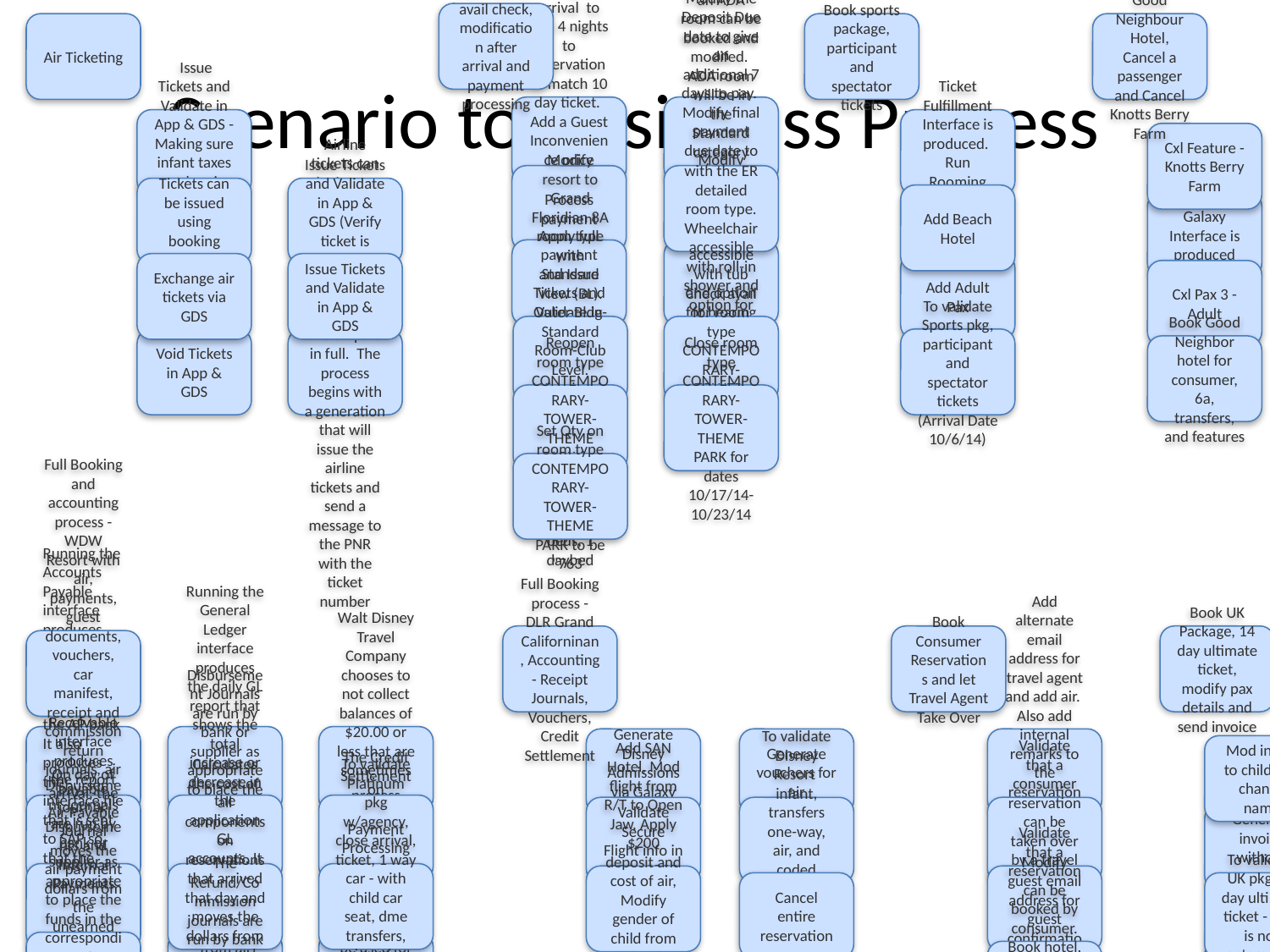

ADA Room, avail check, modification after arrival and payment processing
Air Ticketing
Book sports package, participant and spectator tickets
Book a Good Neighbour Hotel, Cancel a passenger and Cancel Knotts Berry Farm
Costco Package validating direct consumer, dining, theme park tickets, gift card, travel and component modifications
AAA Agency agency/Package, processing check payments and Avail check on closing ADA roomtypes
International Agency Booking, with fax communication and Pax cancellation
Aulani booking with insurance, agency, air and modification of arrival dates and remarks
Close in Arrival, modifying dates, adding and modifying air components
Book Grand Californian, air, cancel pax, modify air and issue tickets
# Scenario to Businesss Process
Modify return date for entire package after guest arrival  to add 4 nights to reservation to match 10 day ticket.  Add a Guest Inconvenience price adjustment to cover the increase in the package price.  Validate Air Penalties were applied, Suppress/Remove
Modify the Deposit Due date to give an additional 7 days to pay.  Modify final payment due date to give an additional 2 days to pay.  Also remove Free Form remark if allowed
 Issue Tickets and Validate in App & GDS - Making sure infant taxes are showing (no vouchers, no check)
Ticket Fulfillment Interface is produced.  Run Rooming List (Manifest)
Transfer booking from one agency to another
Modify air requesting specified Fare Basis Code, change flight SSR information
Cxl Feature - Knotts Berry Farm
Booking Package that is built under a unique entity "Costco", validating direct consumer, a dining component, theme park ticket, and gift card
Cancel Pax 4 on GDS, Cancel Pax 4 on reservation via Cxl by Transaction (which cancels the inventory and then the price lines would need to be modified)
Payment Interface to Dreams for Aulani reservation
Add Check payment and add free form remark
Process payment
To validate an ADA room can be booked and modifed.  ADA room will be in the Standard category with the ER detailed room type. Wheelchair accessible with roll-in shower and option for hearing accessibility. 2 queen beds, 1 bunk-size pull down. (Specify Car
Tickets can be issued using booking prices
Issue Tickets and Validate in App & GDS (Verify ticket is issued with UATP card)
Changed air from Open jaw to Round trip
Add Beach Hotel
Cancel passenger from entire reservation
Galaxy Interface is produced
Send email confirmation
Book CAA/International Agency, Air from Fairbanks on AS, car, and ins, applying cc to 2 guest and confirming air amount is displayed in deposit amount
Validate Price, Commission
To validate AAA agency/pkg, 10 day ticket and booking air for more than 6 passengers
Apply full payment and Issue Tickets and Validate in App & GDS
Modify room to 9R Standard View. Wheelchair accessible with tub and option for hearing accessibility. 2 queen beds, 1 bunk-size pull down
Exchange air tickets via GDS
Issue Tickets and Validate in App & GDS
Add Adult Pax
Change age of child to 8years
Cxl Pax 3 - Adult
Validate that travel dates and # of days on theme park tickets can be changed, add air.  Validating component modification
Book 4 adults in 1 room @ Grand Californian, 3 day park hopper
Mod Arrival date to be one day later (4 nights) on all product
Mod Package
Change Car pickup and drop off locations (pickup date 3 days after arrival for 3 nights)
Modify resort to Grand Floridian 8A room type with Standard View (BL). Outer Bldg-Standard Room-Club Level. Wheelchair accessible with roll-in shower and option for hearing accessibility. 2 queen beds, 1 daybed
Check avail for room type CONTEMPORARY-TOWER-THEME PARK
Void Tickets in App & GDS
Airline tickets can be issues either by individual reservation/PNR or in a batch of reservations that have the air paid in full.  The process begins with a generation that will issue the airline tickets and send a message to the PNR with the ticket number
To validate Sports pkg, participant and spectator tickets (Arrival Date 10/6/14)
Remove Remark, add different Remark, Send Deposit Due Notice
Add child to reservation age 4 years
Book Good Neighbor hotel for consumer, 6a, transfers, and features
Process Check Payment
Modify to add air by requesting specific class of service, add OSI remarks
Reopen room type CONTEMPORARY-TOWER-THEME PARK for dates 10/17/14-10/23/14
Close room type CONTEMPORARY-TOWER-THEME PARK for dates 10/17/14-10/23/14
 To validate Aulani w/agency, ins, air - Add full name to Pax 2, Gender and DOB is entered for each passenger
Changed dates (book 2days prior to arrival), and added air
Set Qty on room type CONTEMPORARY-TOWER-THEME PARK to be "763"
To validate close in arrival (book 1 day prior to arrival), Land portion should be confirmed, should receive error when attempting to book the air
Full Booking process - DLR Grand Californinan, Accounting - Receipt Journals, Vouchers, Credit Settlement
Book Consumer Reservations and let Travel Agent Take Over
Book UK Package, 14 day ultimate ticket, modify pax details and send invoice
Set-up Transportation
Set-up Buffalo Bill's Wild West Show
Full Booking and accounting process - WDW Resort with air, payments, guest documents, vouchers, car manifest, receipt and commission return journals, air payable journal, Disbursements and Internal Payments
Book reservation for US Agency
Book, Mod and Cancel Air (fromToronto)
Eurostar
Set-up multiple shows and multiple seat types per show at Buffalo Bill's Wild West Show.
Refund overpaid balance via invoice.
At 30 days prior to arrival, process the payment using the credit card that was provided at time of booking
Reinstate Reservation - Guest calls in with payment and the reservation is already auto cancelled. He requests that the reservation be reinstated
Running the Accounts Receivable interface produces the report of invoices generated that day to the AR bank
Disbursement Journals are run by bank or supplier as appropriate to place the funds in the corresponding GL Account
Walt Disney Travel Company chooses to not collect balances of $20.00 or less that are sometimes on reservations due to modifications or miscalculation of payment
Generate Disney Admissions via Galaxy Interface
Generate vouchers for air
Add alternate email address for travel agent and add air.  Also add internal remarks to the reservation stating that the guest authorized the travel agency to take over the reservation
Mod infant to child and change name
Modify Room type from Admiral Lake Side to Standard
Book a reservation using a US Agency for 5 nights and 6 day tickets at Disney's Newport Bay Club in an Admiral Lake Side Room.  Take payment information however payment is not processed at time of booking.
Ferry
Ability to run reports of auto cancelled reservations
Running the Accounts Payable interface produces the report of payments generated that day to the AP bank
It also produces the interface file that is sent to SAP so that the appropriate checks can be produced and mailed
This covers both Commission payments to travel agencies and Supplier payments to vendors
Running the General Ledger interface produces the daily GL report that shows the total increase or decrease in the application GL accounts. It also produces the interface file that is sent to SAP to record the changes to the GL accounts appropriately
Payment Processing
Validate Secure Flight info in GDS - *P3D
To validate Disney Resort  infant, transfers one-way, air, and coded remark - Validate airline Bag Fee
Validate that a consumer reservation can be taken over by a travel agent and commission added to reservation
Generate invoice without payment
Configure Mandatory and Non-Mandatory Information for Distribution Channels
Generate confirmation is generated by email
Ability to generate all reservations eligible for auto cancel based on booking date, payment status, agency status, product set up
On day of arrival, the Air Payable Journal moves the air payment dollars from the unearned accounts to the appropriate Air Revenue and Cost accounts
Calculates the cost of all components on reservations that arrived that day and moves the dollars from unearned accounts to the appropriate cost accounts
To validate Platinum pkg w/agency, close arrival, ticket, 1 way car - with child car seat, dme transfers, ins, air (code share) w/infant, features, coded remark
Add SAN Hotel, Mod flight from R/T to Open Jaw, Apply $200 deposit and cost of air, Modify gender of child from M to F, Modify Date of birth for pax#1, Add lap infant ( without a dob)
Modify guest email address for guest confirmations
Cancel entire reservation
To validate UK pkg, 14 day ultimate ticket - DOB is not entered for infant
Ensure that reservation is showing in "C" status, with no money.  Ability to create a report of all reservations eligible for auto cancel based on date booked, payment status, agency status, and product set up
Provide Interface
Disbursement Journals are run by bank or supplier as appropriate to place the funds in the corresponding GL Account. The output file provides a report of all transactions per bank/supplier as needed by the business
Recognizes the revenue from all components on reservations that arrived that day
The Credit Settlement process produces both a report and the interface file.  The report can be used for research and guest issue resolution.  If actual credit card numbers are contained on the report they must be truncated
Book Room Only Reservation for Passholders
Validate that a reservation can be booked by consumer. Book hotel, tkts, transfers.  Include email address sandyg@hotmail.com for guest confirmations
Mod Return Date
Modify dates to be outside of validity dates for a Sports pkg (negative test)  (pkg dates - 10/4-10/12) - **Change seats
Commission payments to travel agencies are generated after the guest travels
The Refund/Commission journals are run by bank for reporting purposes and move dollars into the appropriate Cost Accounts.  **Same process for both commissions and refunds
ARC Report
Book a reservation with a Fantasy Passholder discount at the Disneyland Hotel in a standard room.  Pay by Credit Card.
Air from Toronto w/infant to validate infant taxes. (Arrival Date 10/6/14)
Book a reservation for a tour operator using Net Rate including setting a discount
Guest final documents are generated and a file is sent to the vendor for processing
Walt Disney Travel Company sends a deposit file to the WDW CRS system (DREAMS) each night with the net payment for the package components fulfilled by the resort front desk
Receipt Journals are processed by payment banks for reporting purposes.  Each payment received and processed to a bank will be picked up by the appropriate Receipt Journal
Requirements not Covered in Scenarios
Reporting Discussion
Set-up cancellation charges based on days out
Disbursements can be generated by date, range of dates, contract, bank, or supplier depending on business need
Apply Payment - GC payment for $25 from Pax 4 & DS Payment for balance
Payment reminders are sent for reservations 35 days prior to arrival if full payment has not been received
Travel Refund payments are generated for overpayments not counting commission
Cxl car
Prepaid Air Payable Journal
Modify the room type to a lower room type so that a refund is due.  Do not charge a penalty.
Car Rental Manifest
Validate special features of Fastpasses exclusive to hotel, restricted access by role to suites, VEA, and add-ons where additional items need to be specified; Cash Agency- UK
Validate creating a Travel Wish and booking a Travel Wish using Selected and Associated Hotels with Ferry Crossing as well as halfboard with one day paying for buffalo bill's.
Validate online booking with transportation for a UK consumer direct.
Validate Online Travel Agency with Indirect Eurostar
To validate Disney & Beach Resort w/agency, Packages, Admission and Open Jaw Air
To validate Insurance can be kept on reservation after cancellation
Validate DLP Multi Currency Booking, book a package with room/tickets and add Eurostar; UK Credit Agency
Validate business rules for multiple rooms
Validate Special Needs, Car Rental, Specialty add-ons, and multi language/multi currency
Manually Print airline tickets and mail by post to guest
Cancel reservation 5 days prior to travel
Cancel Reservation in full prior to eurostar being confirmed
Update that check received for reservation without going into reservation.  Do not process payment.
Modify Travel Dates to 01Oct14 for 5 nights and Child's Age from 3 to 4.  Eurostar should now require a seat.
Book two standard rooms at the Disneyland Hotel for 2 adults and 5 children.
Add Open Jaw Air to all passengers (cat 25 fare) - specifying carrier
Cancel Entire Reservation - to validate Insurance is kept on booking
Process refund for the hotel amount only after Guest stay.
Send Ferry Crossing confirmation with new Ferry times and crossing reference number for one vehicle
Delivery Method remains as pick-up at Hotel for Birthday Cake voucher, breakfast vouchers, park tickets, and VIP fastpasses.
Cancel Flights on Reservation and VEA is cancelled
Generate confirmation manually in French via post
Cancel Rental Car
Process Credit Card Payment
Send VEA tickets by email.
Generate a Confirmation via email
Attempt to book two standard rooms at the Disneyland Hotel for 1 adult and 5 children.  This should fail.
Generate invoice to agency and send via post
Generate Confirmation via email to agency
Hotel Booking Report is produced for beach property.  (Hotel Manifest)
Payment is processed
Modify Ferry crossing dates for one vehicle to come earlier but depart on same day.
Change Status of Ferry to Confirmed, update reservation to confirmed status
Send VEA Tickets via email
Manually Generate Confirmation by email
Generate confirmation in French via post
Process additional credit card payment
Modify Flight times for both families and departure city for one, new flight times for one family do not qualify for VEA
Book a reservation for 6 nights with the kids under 7 stay and play free, with 7 day tickets, 2 standard rooms at Newport Bay Club, with flights and VEA, cancellation insurance for 2 A, 1 C (7) and no insurance for 2 A, 2 C (4,4).  Add Halfboard premium b
Add Chef Mickey's for a specific night outside of stay (should fail), modify dates to within stay and book for all members of party
Generate new confirmation online
Book a reservation with Thomas Cook Agency for 4 nights/5 day tickets at rack rate with indirect eurostar from London to Marne la vallee with a seat for the 2 year old.  The eurostar is also on request.  Include Chef Mickey's.
Send Print Confirmation
Add Junior to reservation
Send Ferry Crossing confirmation with Ferry times and crossing reference number
Book from Travel Wish; Recheck availability, original hotel not available book Explorer's Hotel and all other add-ons previously included.  Pay by Check
Process Credit Card for additional flight cost
Book using Atlas Travel the Disneyland Hotel, Castle Club Park View room for 4 nights and 4 day tickets.  Search for 4 for 3 but not available, offered Summer Early booking on Accommodation and flights.  Book Flights with discount and VEA.  Include Spa, a
Manually send e-ticket for Car Rental
Add add-on (Paris Essential) for partial party (1 A and 15 yr old)
Validate Standalone Tickets and Standalone Disney Express (DEX) without Transportation using multi currency and multi-language.  Booking for Consumer Direct in the Belgium Market
Send confirmation to email address.
Send e-tickets for Flights
Using Thomas Cook Agency, book a 5 night package with a 5 for the price of 4 offer and 6 day tickets at Disney's Newport Bay Club in an Admiral Lake Side Room.  Include Direct Eurostar from Ashford in Standard Premier seating, with the 3 year old as a lap
 To validate Insurance can be kept on reservation
To validate Disney (Saratoga Springs) & Beach (Tradewinds) Resort w/agency, Basic/Beach Packages, admission
Send Confirmation via email
Update reservation that check has been received.
Modify flights to new departure city before ticketed.
Generate confirmation by email
Generate Confirmation in French
Using a Consumer Direct from France, book the CTA Summer Offer for 3 nights and 2 day tickets at Davy Crockett Ranch in a premium plus handicapped 2 bedroom cabin for 2 A, 3 C (15, 7, and 1).  The 7 year old is in a wheelchair.  Book flights from Beauvais
Book 1 day/1 park tickets for 3 adults and add Disney Express without Transportation for 1 Adult and 1 child of 5.  Pay with a Debit Card
Create Travel Wish for Disneyland Hotel in a standard room for 4 A, 2 C (5, 7) staying for 3 nights at rack rate with 4 day tickets.  Include the Ferry for 2 cars, but no vehicle details.  Book Halfboard Premium Plan and Buffalo Bill's Wild West show, but use the Halfboar
Generate Travel Wish confirmation via email
Manual Product Load of Component and Contract - Room, tickets (with 180 days fulfillment voucher) and sports package
Documentation Discussion
Avail Scenarios
Manual Product Load of Component - Alamo Car with First Night Free if Picked Up at WDW Hotel
Manual Product Load of Component - WDW DME Stand Alone for Room Only Bookings
Manual Product Load of Room, tickets, package and agency
Manual Product Load of Miscellaneous Component
Send DEX tickets via post
Returning/Void Disney Admissions via Galaxy
Check engaged quantity after cancellation - room should be back available
Check price on reservation
Add a Group Air Rev Cost Adjustment component to an exisiting reservation
Set inventory to 1 for set number of days, book a reservation using those dates, modify dates to extend to another date.
Display availability for Contemp/Grand Flor/Poly/Wilderness Lodge Combined.
DVC ADA Rooms
Check Car price on reservationand confirm that the first night is free
Create a Component - WDW DME Stand Alone for Room Only Bookings
Check commission rate on reservation
Check price on reservation
Check price on end of year cross over
Check active package availability
Create a Miscellaneous Component - Group Air Rev Cost Adjustment (ADJGRPAB6)
Generate a confirmation by email
Send Tickets Online for self-print.
Restrict ability to oversell ADA rooms
Accessible and non-accessible rooms in same family must have same bid price availability
Book reservation that does not require accessible room, but all rooms in family except for 1 accesible are already booked.  Cancel reservation.  Should be able to book an accessible room.
Create a Component - Alamo Car (Midsize) First Night Free if Picked Up at WDW Hotel (CARHNLACM) - but not turned on
Check engaged quantity after booking
Book Sports - QSR X Country Classic to validate a Sports Individual can be built and decrements the Group Room Block
Create a Caribben beach - standard room, 1 day park hopper with 180 days fulfillment voucher, Sports Package - 14 QSR X CNTRY CLASSIC including compulsary components and participant and spectator ticket add-ons from pre-load
Book 4th night free Package for direct consumer, includes park ticket
Create a Staybridge 1 bedroom room, 1 day park hopper with souvenir option, 4th night free package including compulsary components and optional ART passes components from pre-load and direct consumer agency
Ability to sell ADA rooms only after all non-ADA room types are sold out, if Guest does not have Special Needs.
Restrict block-out until a certain date of arrival
Control how far ahead of arrival date Operations Users can manage inventory
Try booking the Car Rental component and Check that Non-Active Package (Alamo Car - First night free) does not display
Book the  DME Transfer component and the reservation should be in a "to be invoiced" status
Send a Paper Invoice to the agency's address
Send Fax Confirmation (on demand) - agency is set up with "fax"
Check engaged quantity after booking
Try Booking the sports package QSR X Country Classic for direct consumer with Participant and Spectator Ticket Add-on for 1 night - The system does not allow
Check engaged quantity after modification for S, D, T, Q and additional night
Add 1A, Change to 5 nights - Package RS44GT1SS is used for both a 4 night or 5 night stay
Update and Activate the rental car component and Check that the Alamo Car First night Free Package is now available
Control hold (freeze) time by channel and resource type
Manually adjust the authorized remaining count after the HROS feed has been processed and the system uses the new authorized remaining count.
Force overbooking of room type in freesell.  Overbook needs to impact availability of other room types at resort.
Returning/Void 3rd party vouchers <VX>
Generate 3rd party vouchers
Display Arrivals (split guaranteed and non-guaranteed), previous occupancy, booking percentage, and netting remaining count
Alter Available Inventory by providing a message indicating one or more rooms are going out of inventory or coming back into inventory
Display Logical Inventory remaining by day
Send Invoice after modification (on demand)
Send Fax Confirmation (automated) - agency is set up with "fax"
Display Physical Inventory remaining by day
When Inventory Availability Changes the availability is evaluated for the service date that has changed and the 13 previous days.
Set stop sell level that changes the LOS pattern sent to wholesalers
Currently invoicing is both a process and a document
Send Deposit Due Notice
Release rooms that were allocated to a Group that have not been booked X number of days before service date.  Release to general sale and move back into freesell availability
Perform an Avail Check to check Freesell inventory to find availability when the block inventory has no remaining inventory.
Allow Wholesaler to receive an offer and book their allotment even if there are no rooms remaining in Freesell
Set number of rooms that are guaranteed availability for a Wholesaler- do not count rooms against freesell remaining until held or booked.
Block Counts for Group or Conventions- out of freesell allotment count.
Availability Security Permissions (e.g. Disney operations can only see Disney, Disney system support can see all inventory, Partner hotels can control their own inventory)
Set Management Controls (e.g. Box, Closed to Arrival, LOS for non-yielded inventory).
Partner Hotel Inventory Controls for their own inventory- Enter Availability for one or more room types at their hotel.